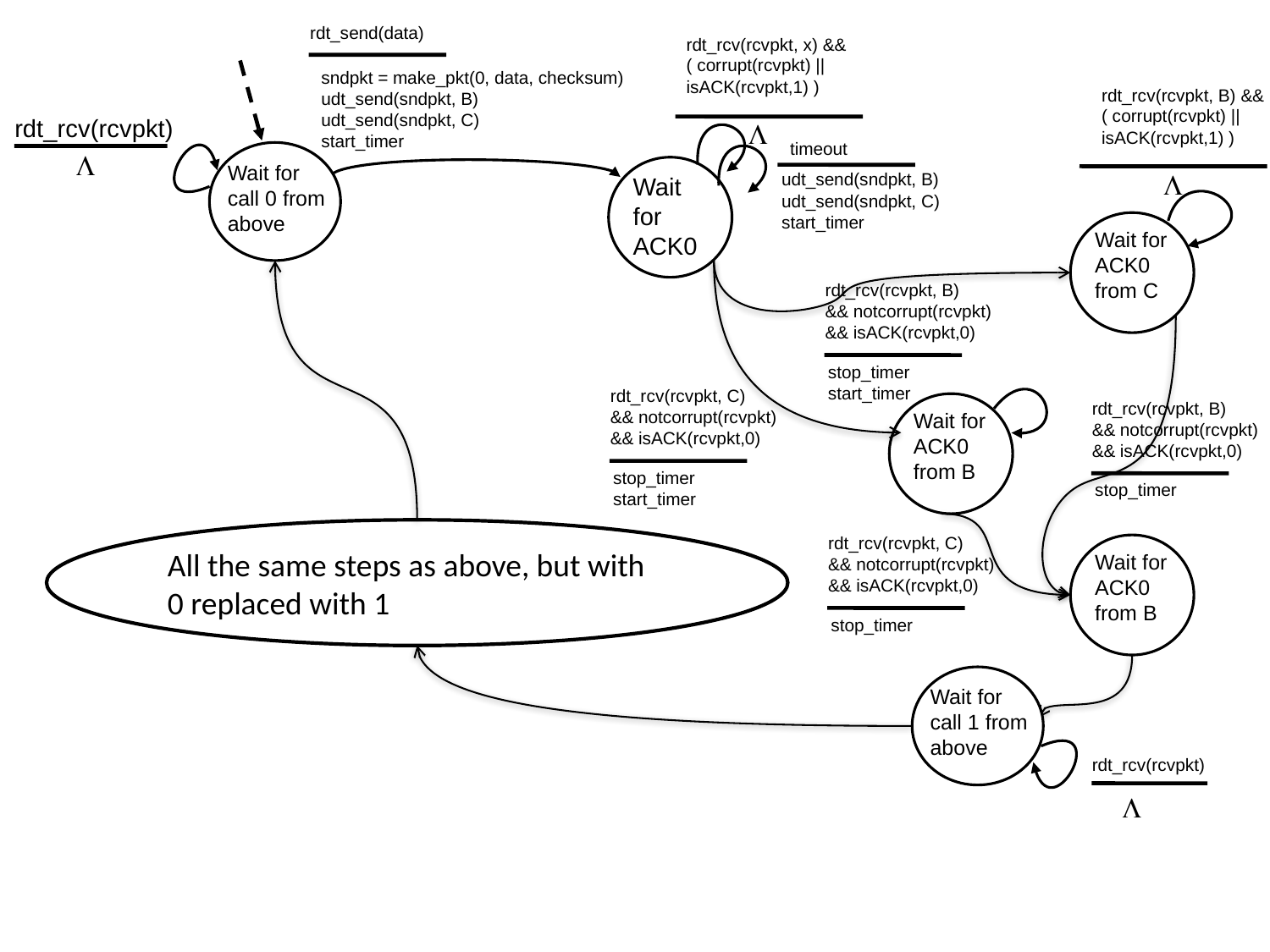

rdt_send(data)
rdt_rcv(rcvpkt, x) &&
( corrupt(rcvpkt) ||
isACK(rcvpkt,1) )

sndpkt = make_pkt(0, data, checksum)
udt_send(sndpkt, B)
udt_send(sndpkt, C)
start_timer
rdt_rcv(rcvpkt, B) &&
( corrupt(rcvpkt) ||
isACK(rcvpkt,1) )

rdt_rcv(rcvpkt)
Λ

timeout
Λ

Wait for
call 0 from above

Wait for ACK0
Λ
udt_send(sndpkt, B)
udt_send(sndpkt, C)
start_timer

Wait for ACK0 from C
rdt_rcv(rcvpkt, B)
&& notcorrupt(rcvpkt)
&& isACK(rcvpkt,0)
stop_timer
start_timer

rdt_rcv(rcvpkt, C)
&& notcorrupt(rcvpkt)
&& isACK(rcvpkt,0)
rdt_rcv(rcvpkt, B)
&& notcorrupt(rcvpkt)
&& isACK(rcvpkt,0)

Wait for ACK0 from B
stop_timer
start_timer

stop_timer

All the same steps as above, but with 0 replaced with 1
rdt_rcv(rcvpkt, C)
&& notcorrupt(rcvpkt)
&& isACK(rcvpkt,0)

Wait for ACK0 from B
stop_timer

Wait for
call 1 from above

rdt_rcv(rcvpkt)

Λ